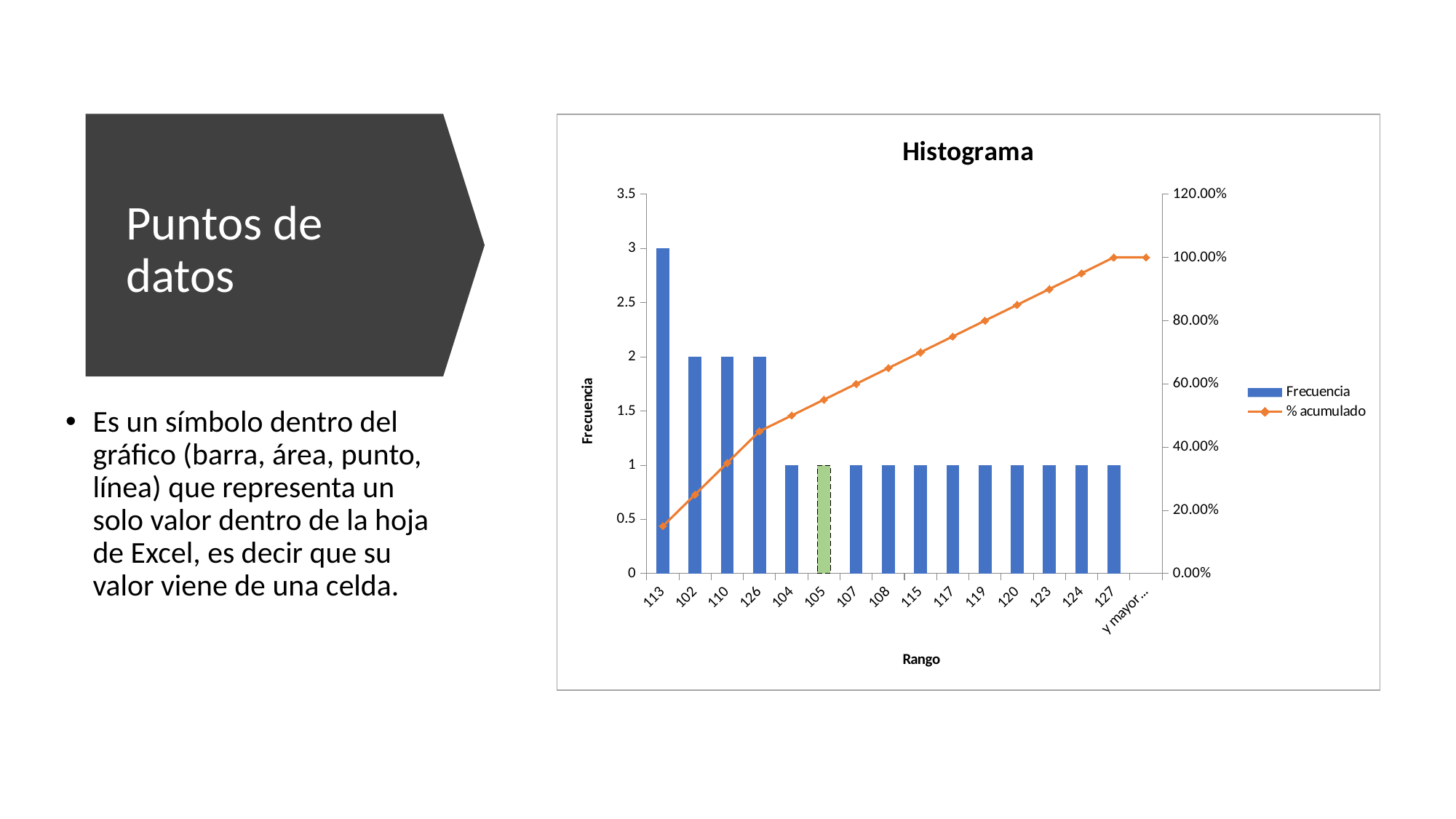

### Chart: Histograma

| Category |  |  |
|---|---|---|
| 113 | 3.0 | 0.15 |
| 102 | 2.0 | 0.25 |
| 110 | 2.0 | 0.35 |
| 126 | 2.0 | 0.45 |
| 104 | 1.0 | 0.5 |
| 105 | 1.0 | 0.55 |
| 107 | 1.0 | 0.6 |
| 108 | 1.0 | 0.65 |
| 115 | 1.0 | 0.7 |
| 117 | 1.0 | 0.75 |
| 119 | 1.0 | 0.8 |
| 120 | 1.0 | 0.85 |
| 123 | 1.0 | 0.9 |
| 124 | 1.0 | 0.95 |
| 127 | 1.0 | 1.0 |
| y mayor... | 0.0 | 1.0 |
# Puntos de datos
Es un símbolo dentro del gráfico (barra, área, punto, línea) que representa un solo valor dentro de la hoja de Excel, es decir que su valor viene de una celda.